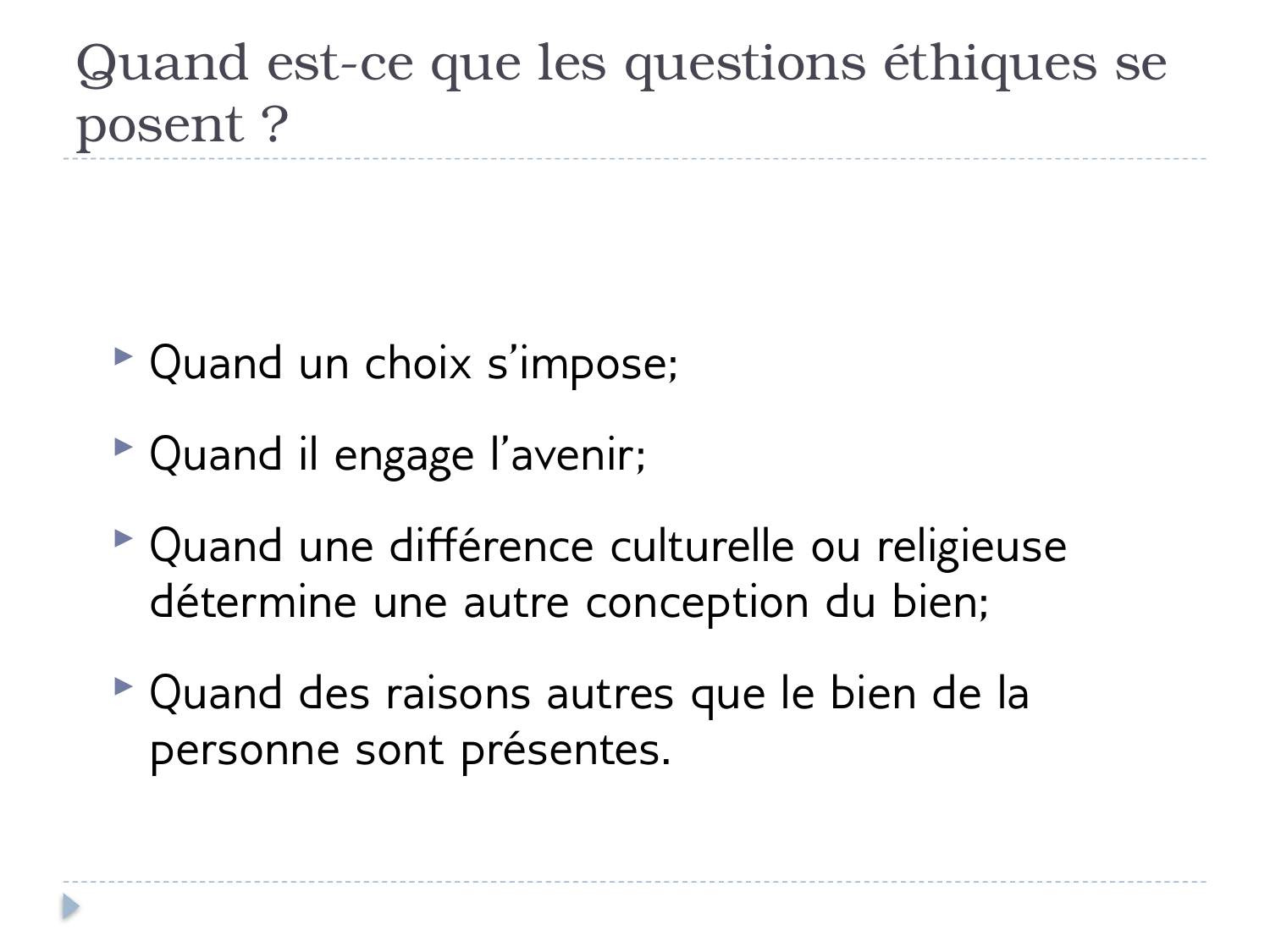

# Quand est-ce que les questions éthiques se posent ?
Quand un choix s’impose;
Quand il engage l’avenir;
Quand une différence culturelle ou religieuse détermine une autre conception du bien;
Quand des raisons autres que le bien de la personne sont présentes.